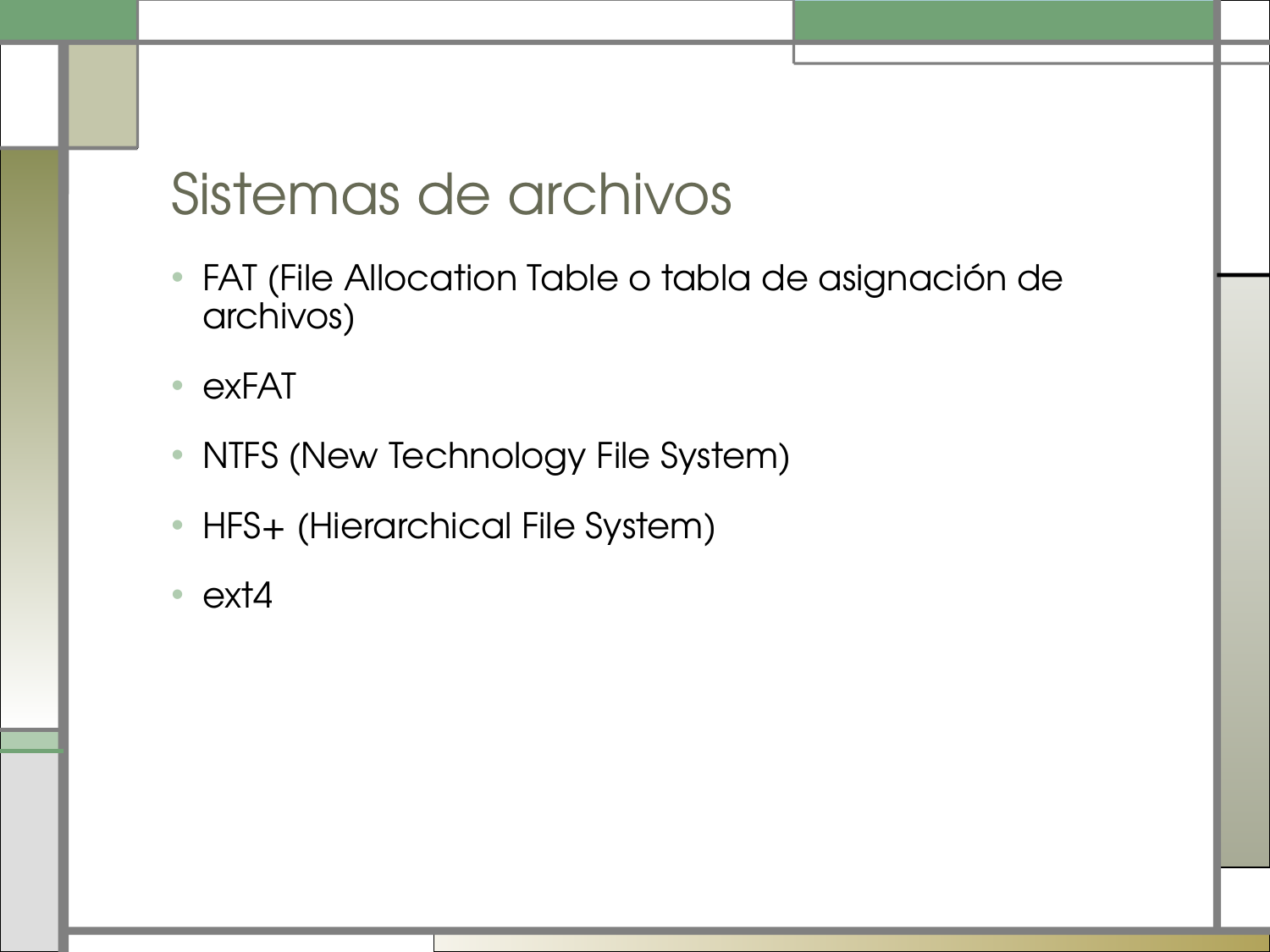

# Sistemas de archivos
FAT (File Allocation Table o tabla de asignación de archivos)
exFAT
NTFS (New Technology File System)
HFS+ (Hierarchical File System)
ext4